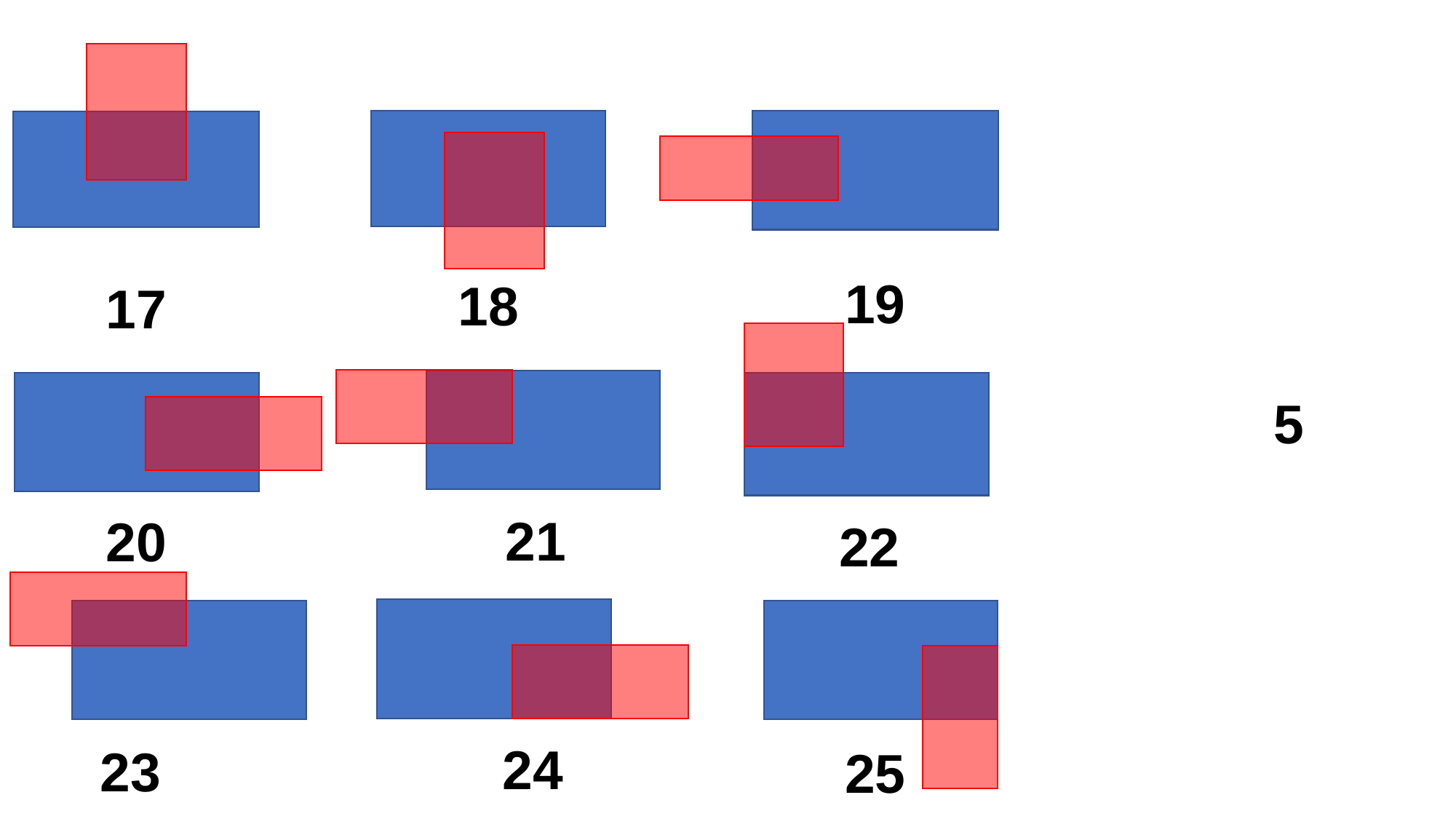

19
18
17

5

21
20
22

24
23
25